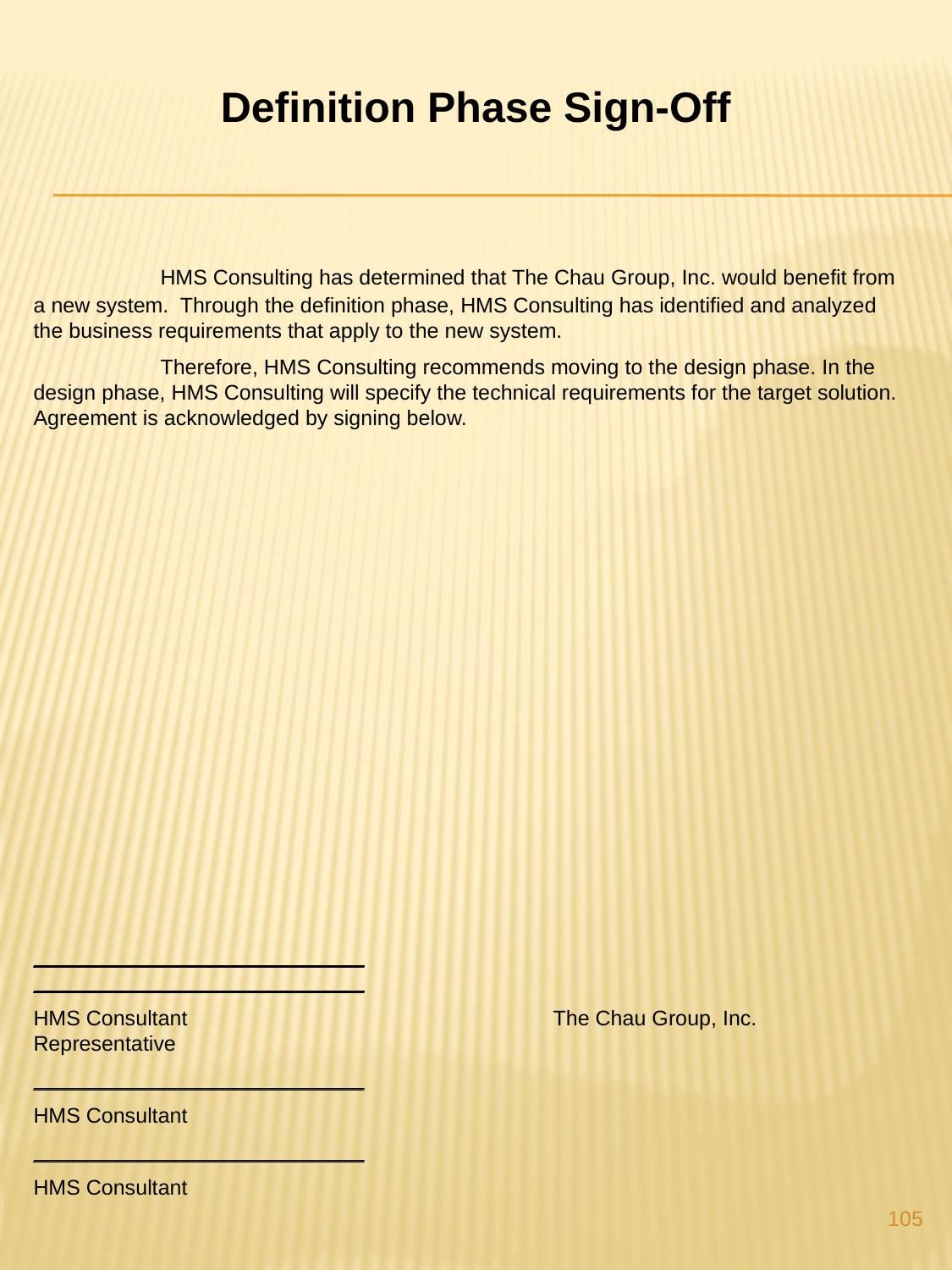

Definition Phase Sign-Off
	HMS Consulting has determined that The Chau Group, Inc. would benefit from a new system.  Through the definition phase, HMS Consulting has identified and analyzed the business requirements that apply to the new system.
	Therefore, HMS Consulting recommends moving to the design phase. In the design phase, HMS Consulting will specify the technical requirements for the target solution.  Agreement is acknowledged by signing below.

____________________________                                    ____________________________
HMS Consultant                                                              The Chau Group, Inc. Representative
____________________________
HMS Consultant
____________________________
HMS Consultant
105